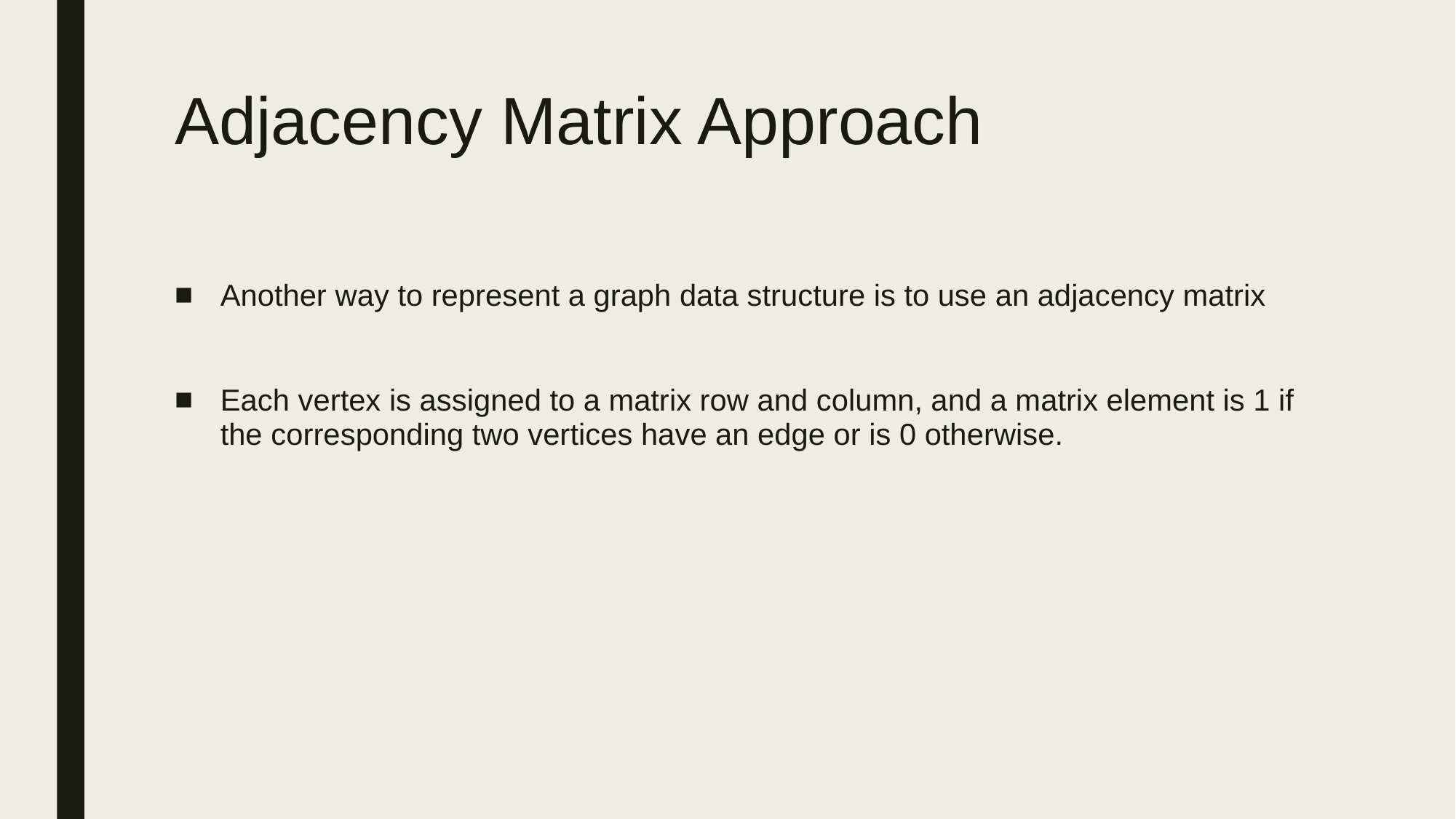

# Adjacency Matrix Approach
Another way to represent a graph data structure is to use an adjacency matrix

Each vertex is assigned to a matrix row and column, and a matrix element is 1 if the corresponding two vertices have an edge or is 0 otherwise.